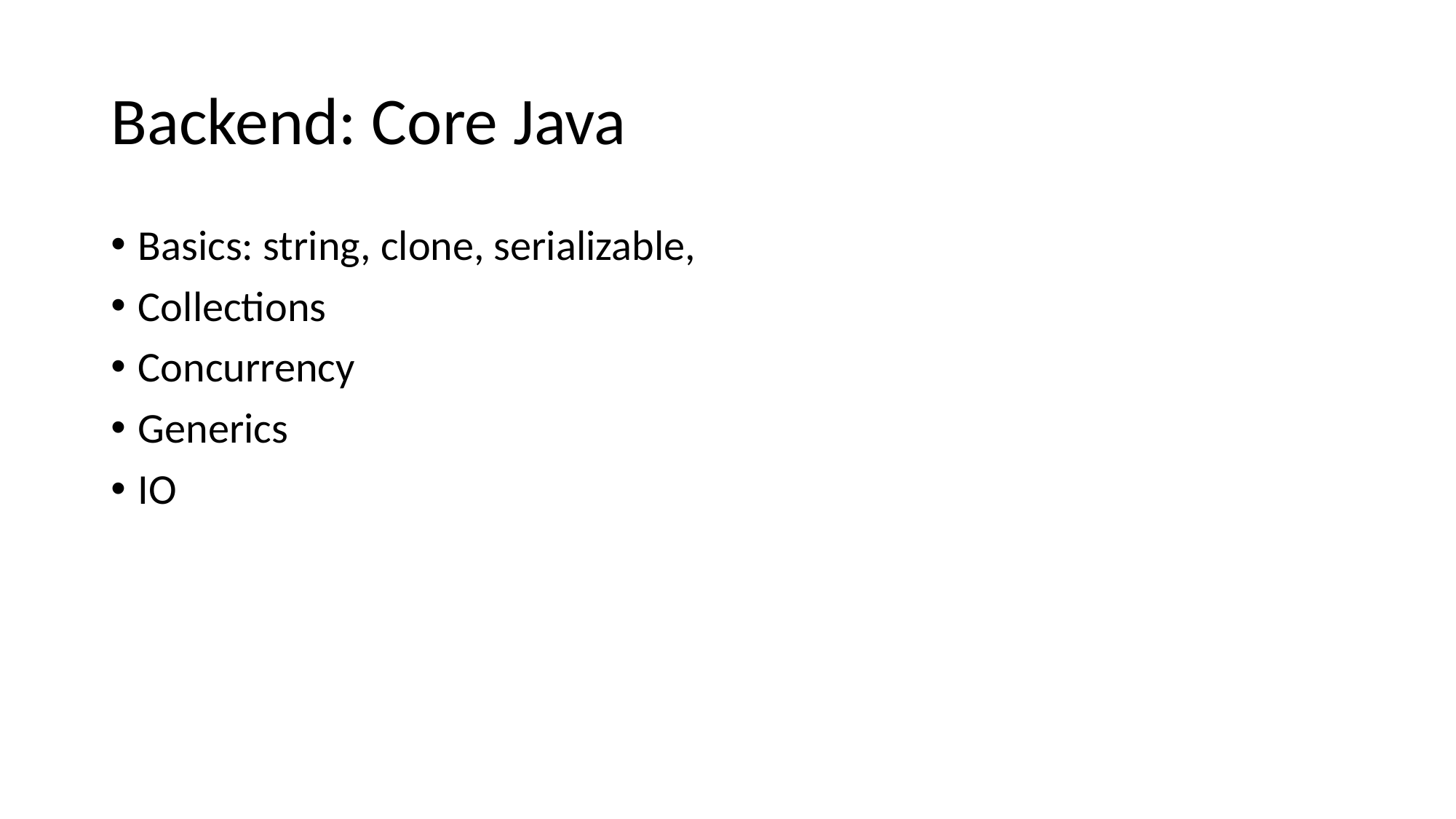

# Backend: Core Java
Basics: string, clone, serializable,
Collections
Concurrency
Generics
IO